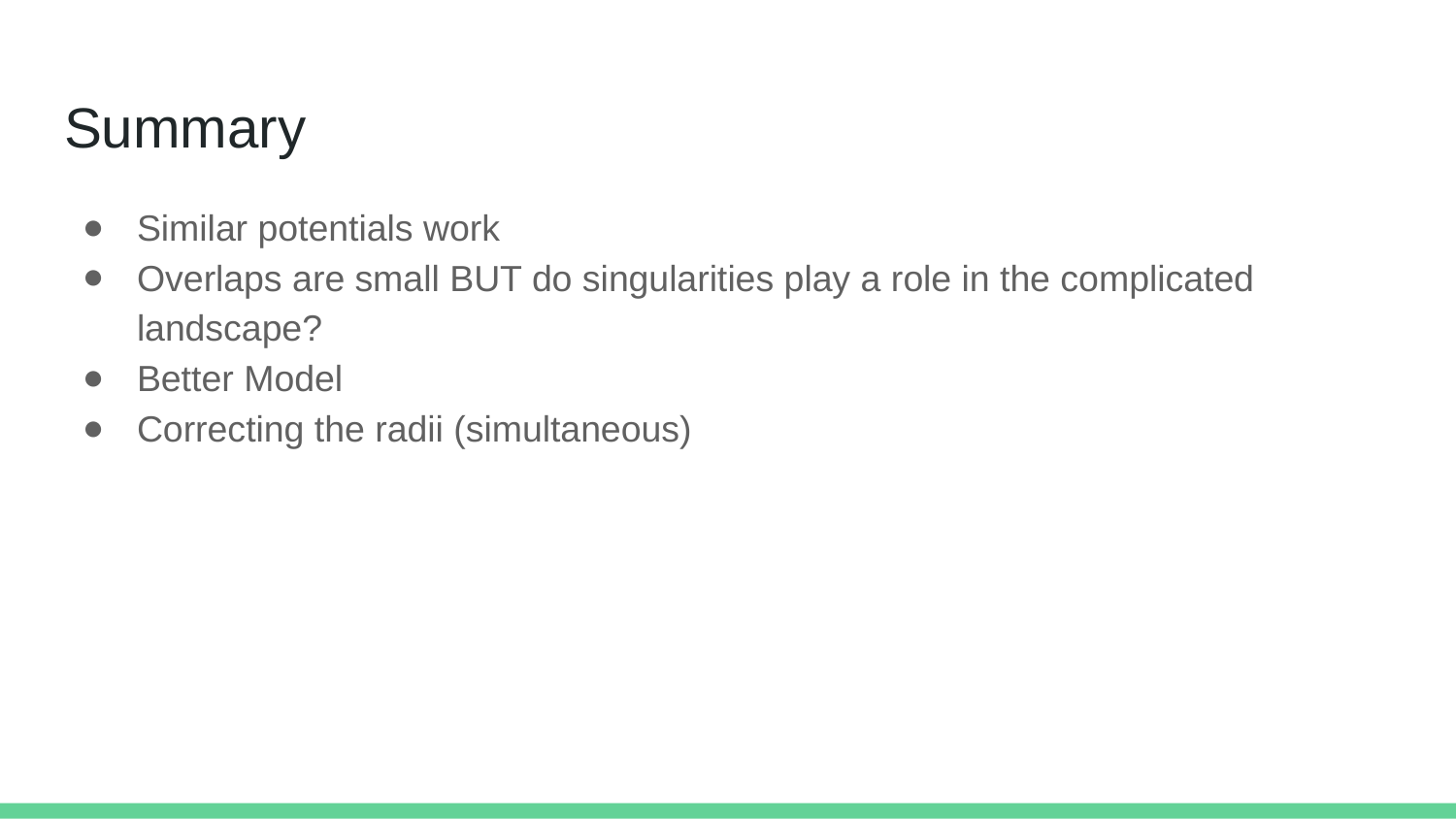

# Summary
Similar potentials work
Overlaps are small BUT do singularities play a role in the complicated landscape?
Better Model
Correcting the radii (simultaneous)